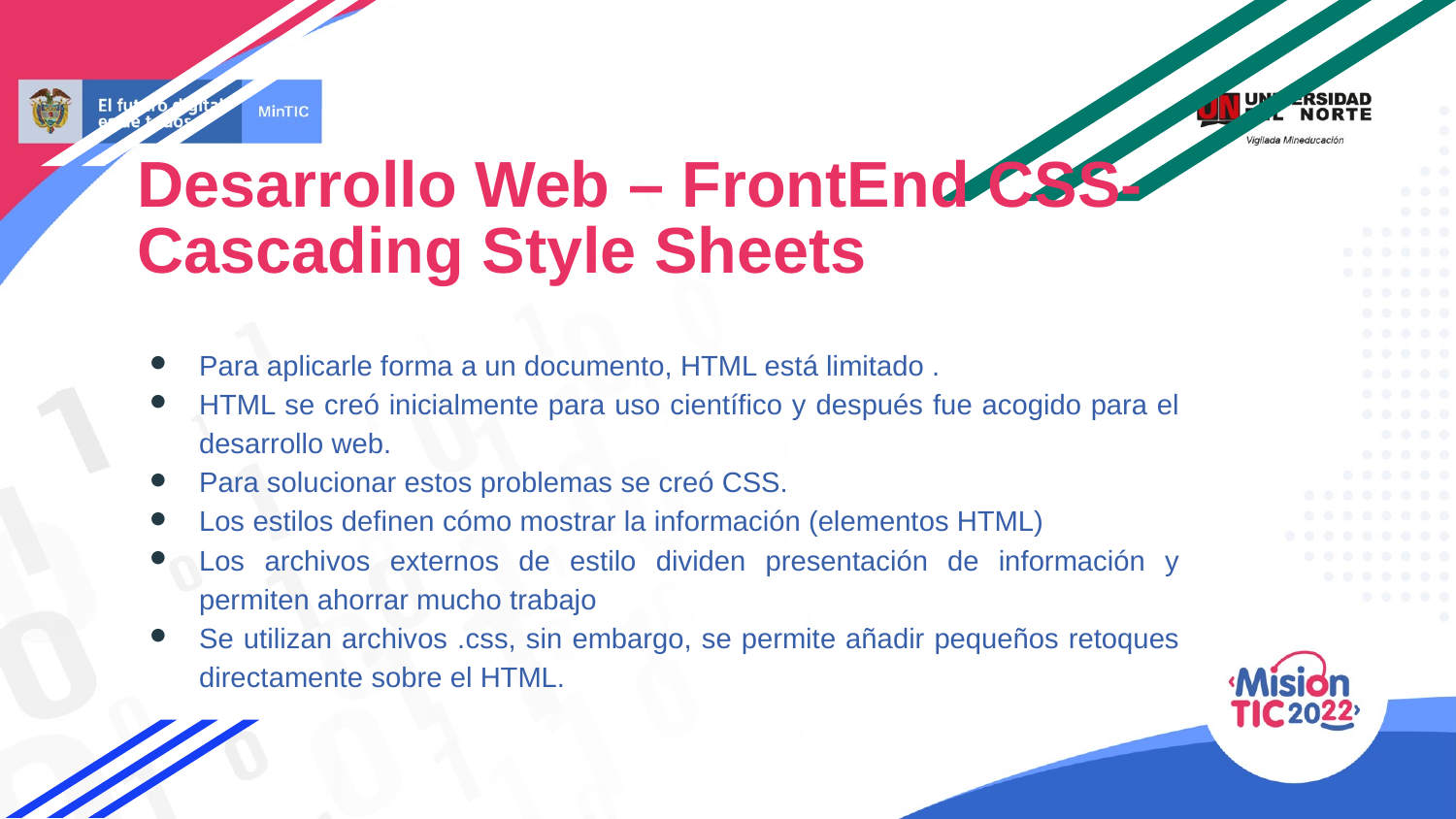

Desarrollo Web – FrontEnd CSS-Cascading Style Sheets
Para aplicarle forma a un documento, HTML está limitado .
HTML se creó inicialmente para uso científico y después fue acogido para el desarrollo web.
Para solucionar estos problemas se creó CSS.
Los estilos definen cómo mostrar la información (elementos HTML)
Los archivos externos de estilo dividen presentación de información y permiten ahorrar mucho trabajo
Se utilizan archivos .css, sin embargo, se permite añadir pequeños retoques directamente sobre el HTML.